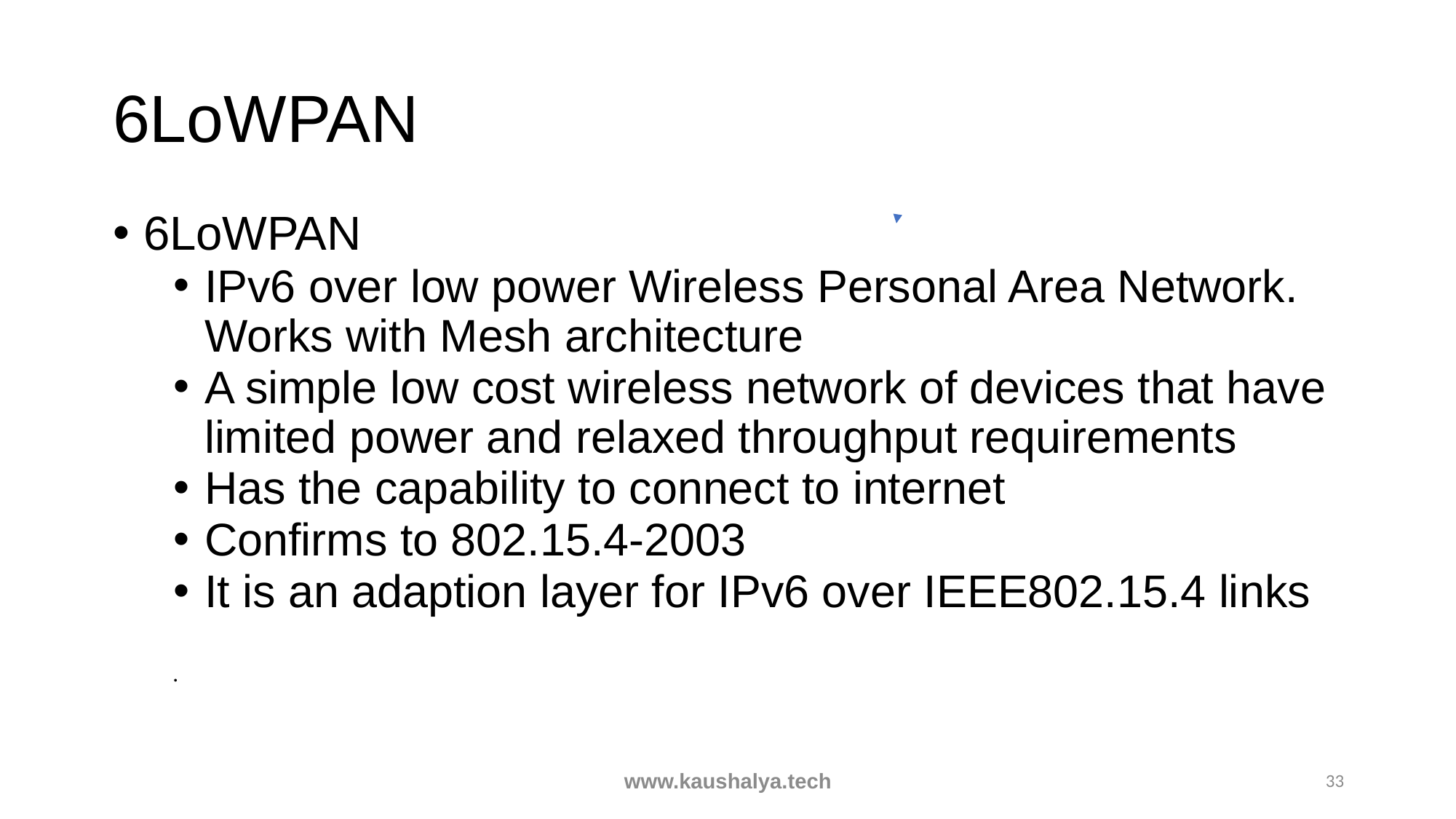

# 6LoWPAN
6LoWPAN
IPv6 over low power Wireless Personal Area Network. Works with Mesh architecture
A simple low cost wireless network of devices that have limited power and relaxed throughput requirements
Has the capability to connect to internet
Confirms to 802.15.4-2003
It is an adaption layer for IPv6 over IEEE802.15.4 links

www.kaushalya.tech
33